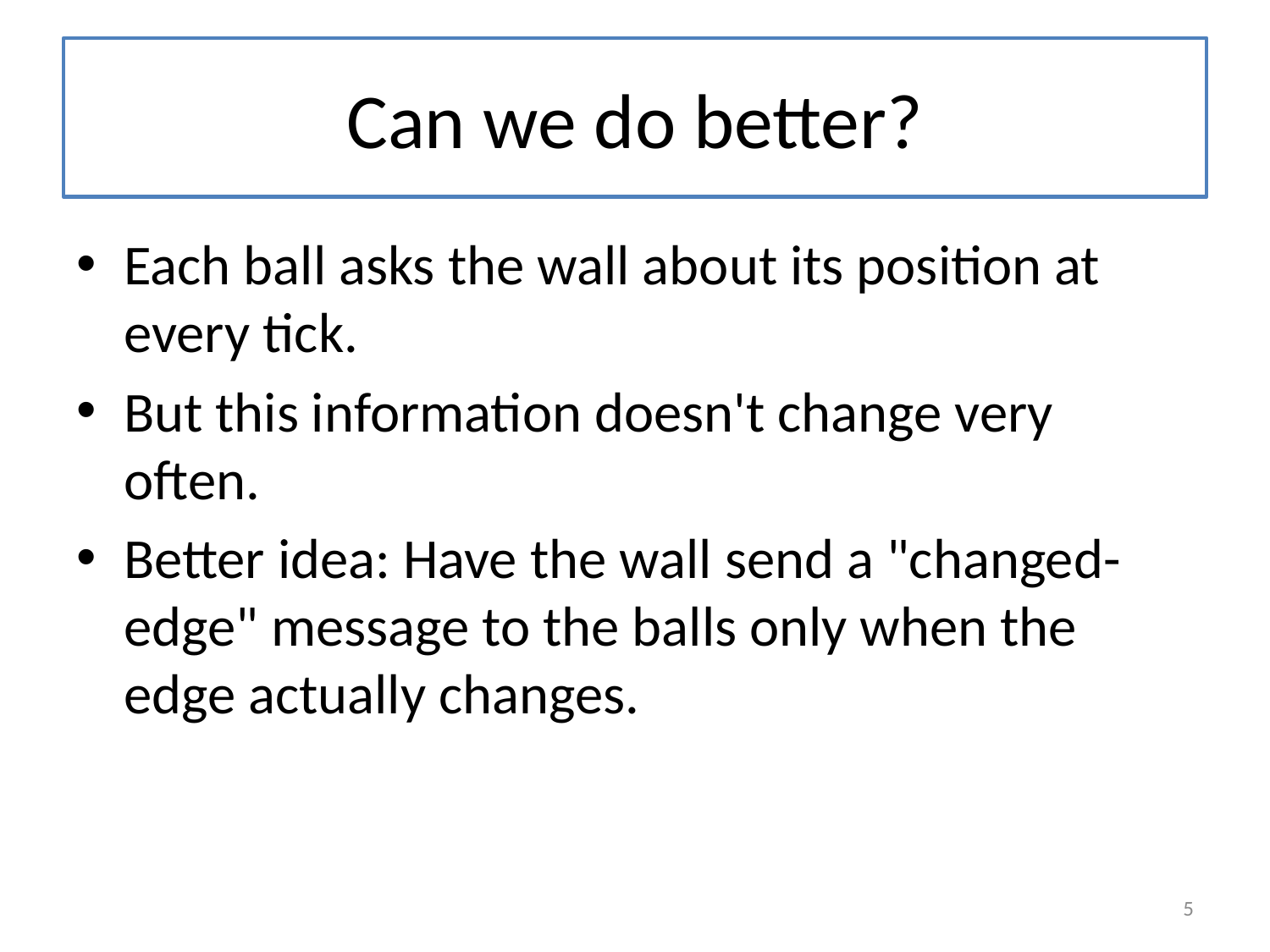

# Can we do better?
Each ball asks the wall about its position at every tick.
But this information doesn't change very often.
Better idea: Have the wall send a "changed-edge" message to the balls only when the edge actually changes.
5